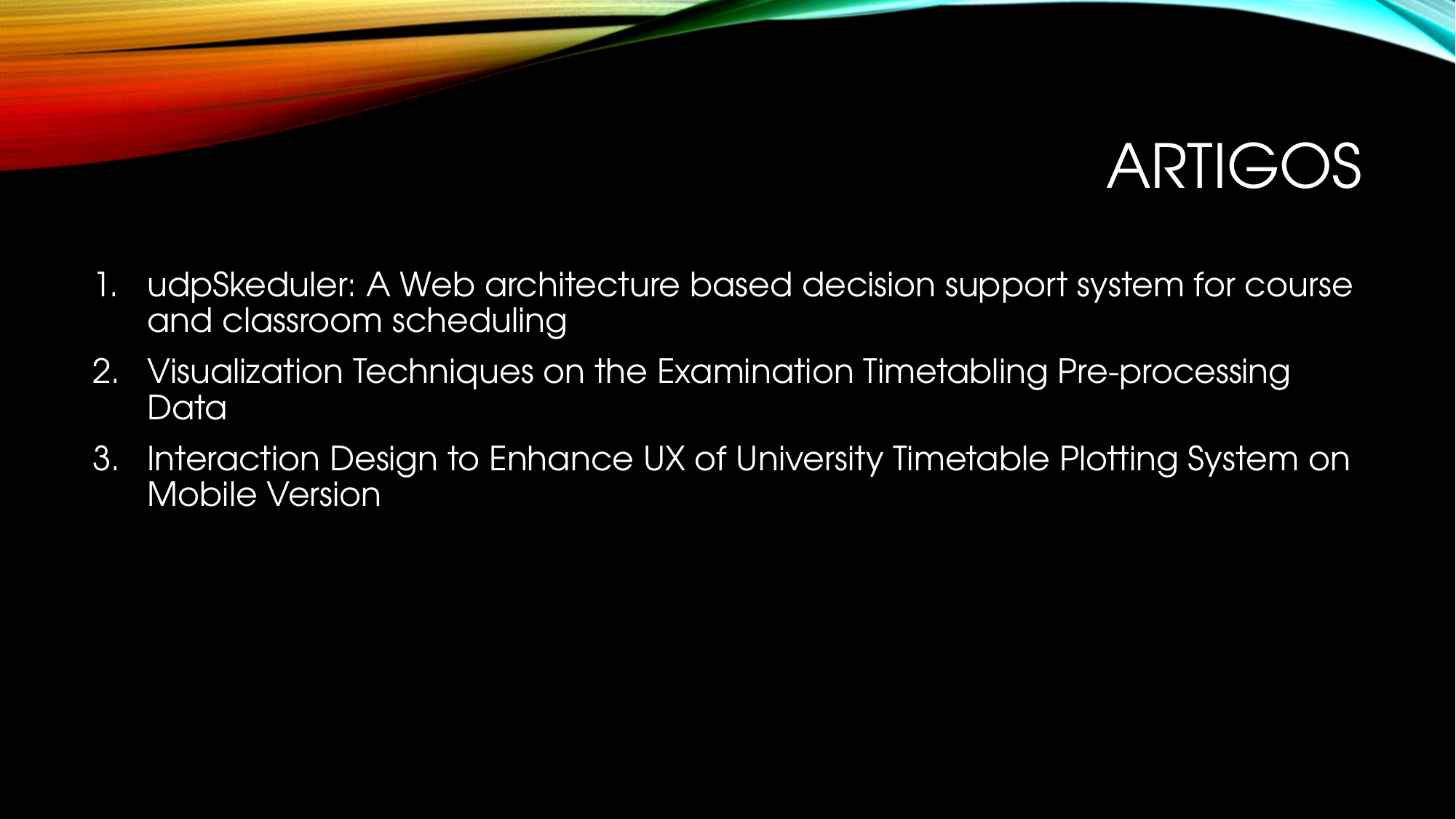

# Artigos
udpSkeduler: A Web architecture based decision support system for course and classroom scheduling
Visualization Techniques on the Examination Timetabling Pre-processing Data
Interaction Design to Enhance UX of University Timetable Plotting System on Mobile Version